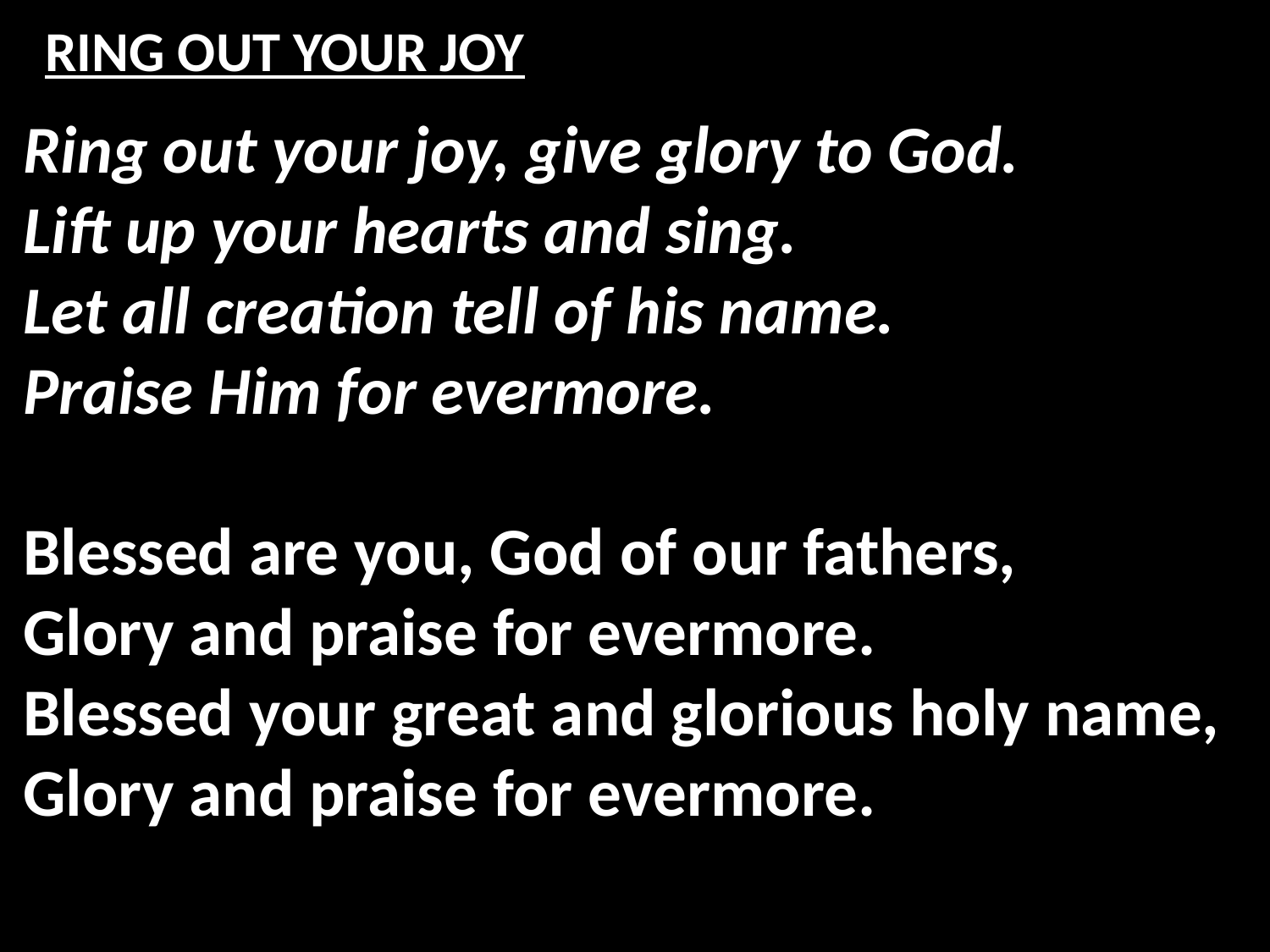

# RING OUT YOUR JOY
Ring out your joy, give glory to God.
Lift up your hearts and sing.
Let all creation tell of his name.
Praise Him for evermore.

Blessed are you, God of our fathers,
Glory and praise for evermore.
Blessed your great and glorious holy name,
Glory and praise for evermore.